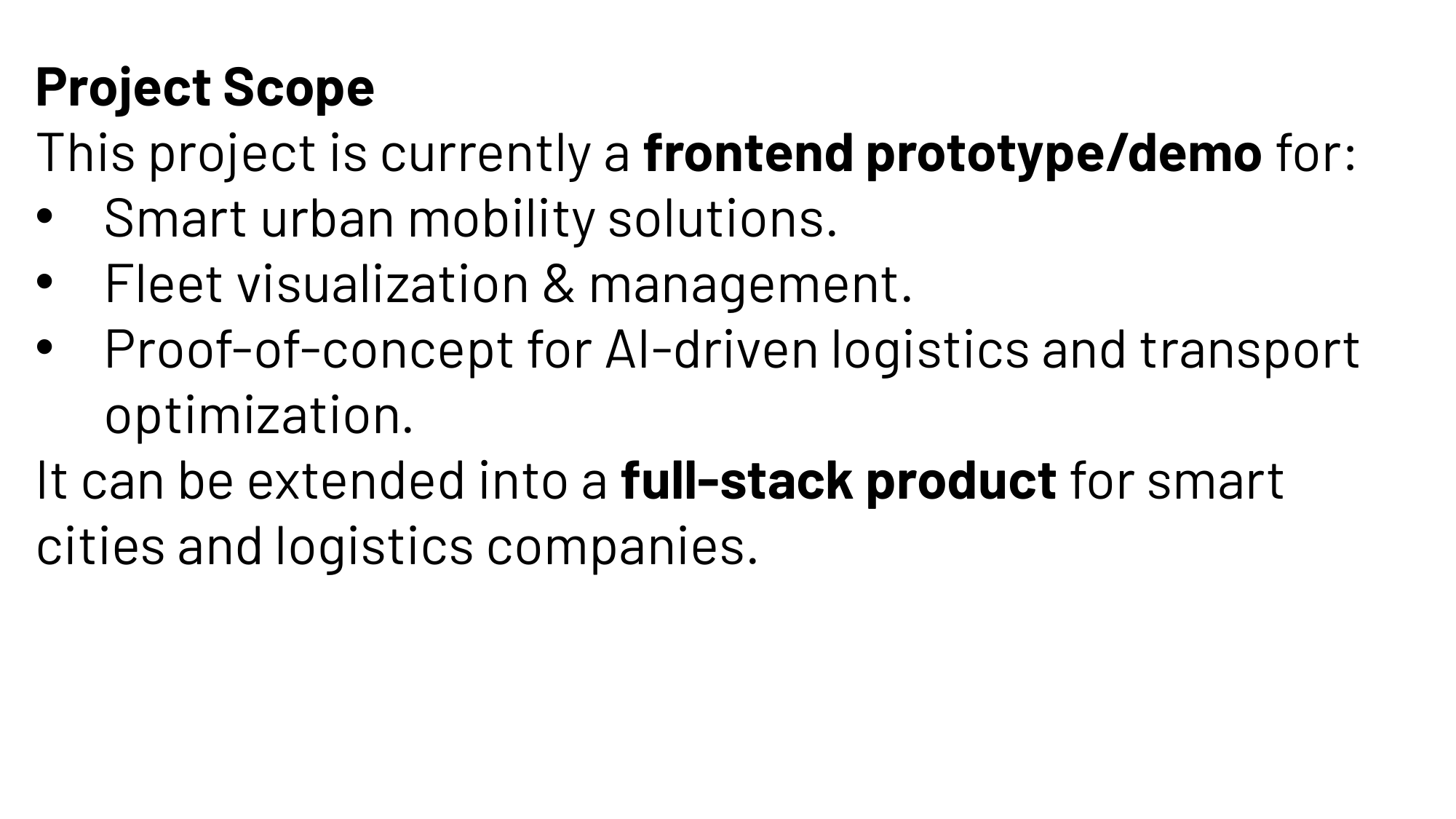

Project Scope
This project is currently a frontend prototype/demo for:
Smart urban mobility solutions.
Fleet visualization & management.
Proof-of-concept for AI-driven logistics and transport optimization.
It can be extended into a full-stack product for smart cities and logistics companies.